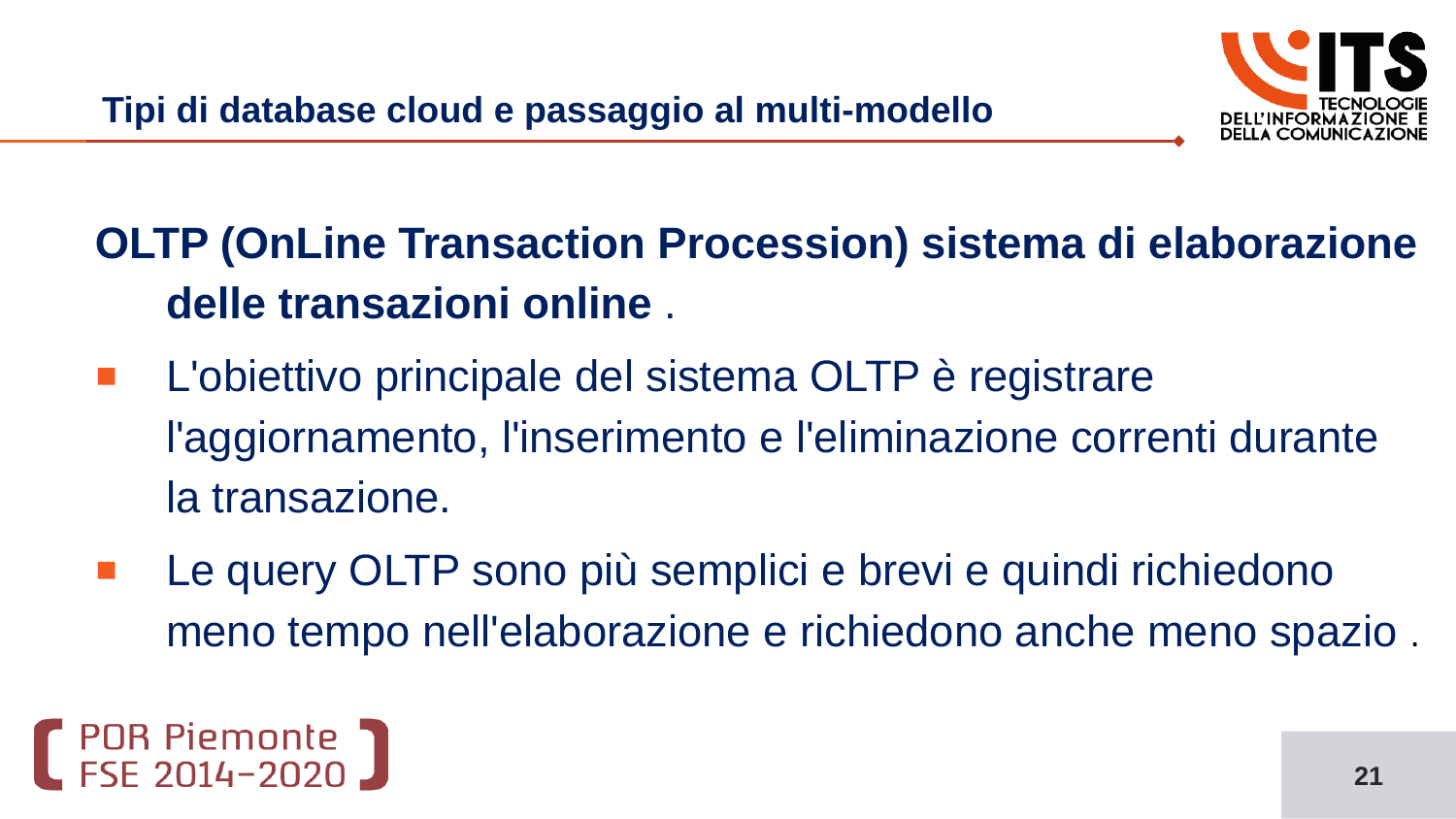

# Tipi di database cloud e passaggio al multi-modello
OLTP (OnLine Transaction Procession) sistema di elaborazione delle transazioni online .
L'obiettivo principale del sistema OLTP è registrare l'aggiornamento, l'inserimento e l'eliminazione correnti durante la transazione.
Le query OLTP sono più semplici e brevi e quindi richiedono meno tempo nell'elaborazione e richiedono anche meno spazio .
21